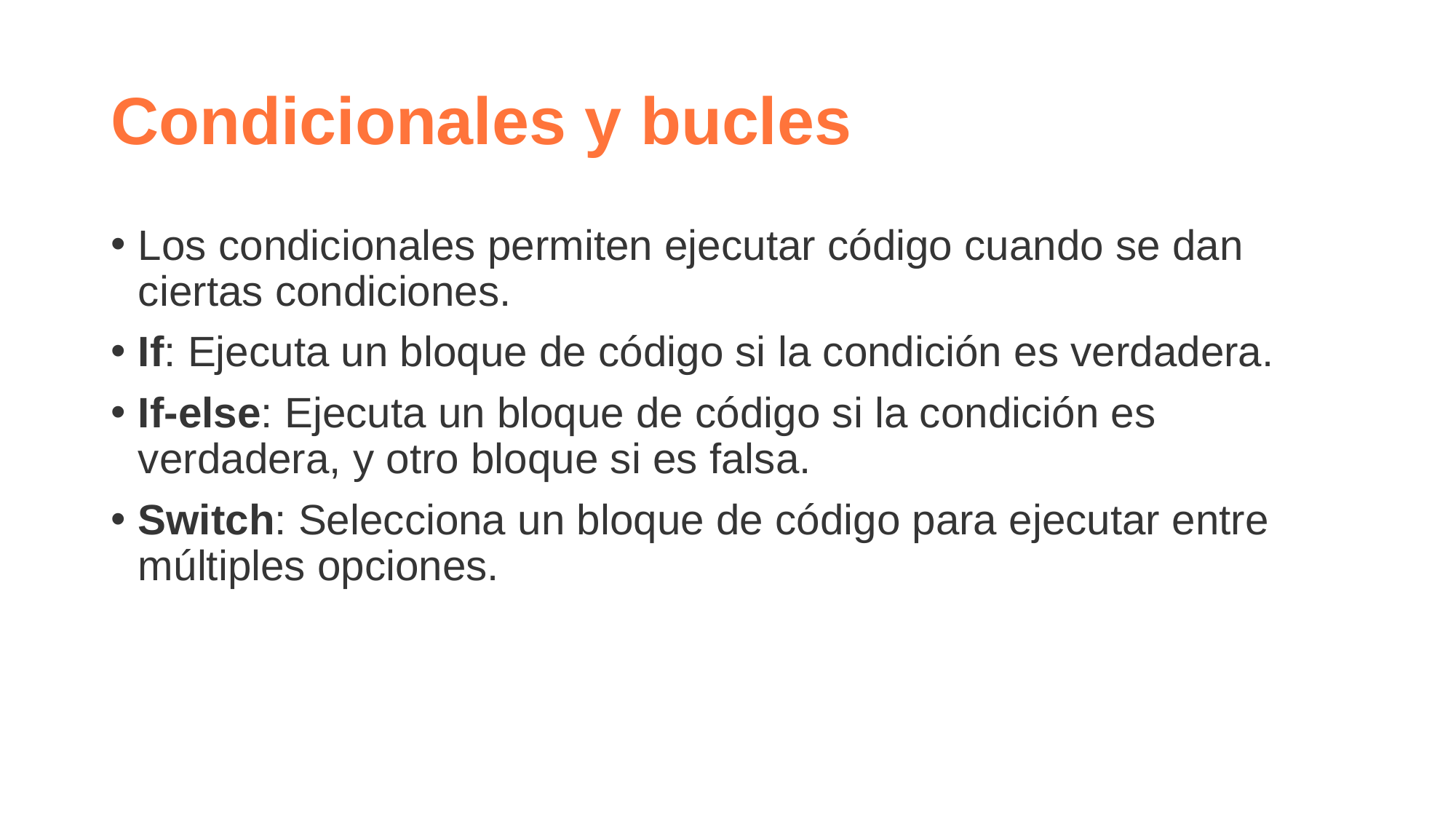

# Condicionales y bucles
Los condicionales permiten ejecutar código cuando se dan ciertas condiciones.
If: Ejecuta un bloque de código si la condición es verdadera.
If-else: Ejecuta un bloque de código si la condición es verdadera, y otro bloque si es falsa.
Switch: Selecciona un bloque de código para ejecutar entre múltiples opciones.